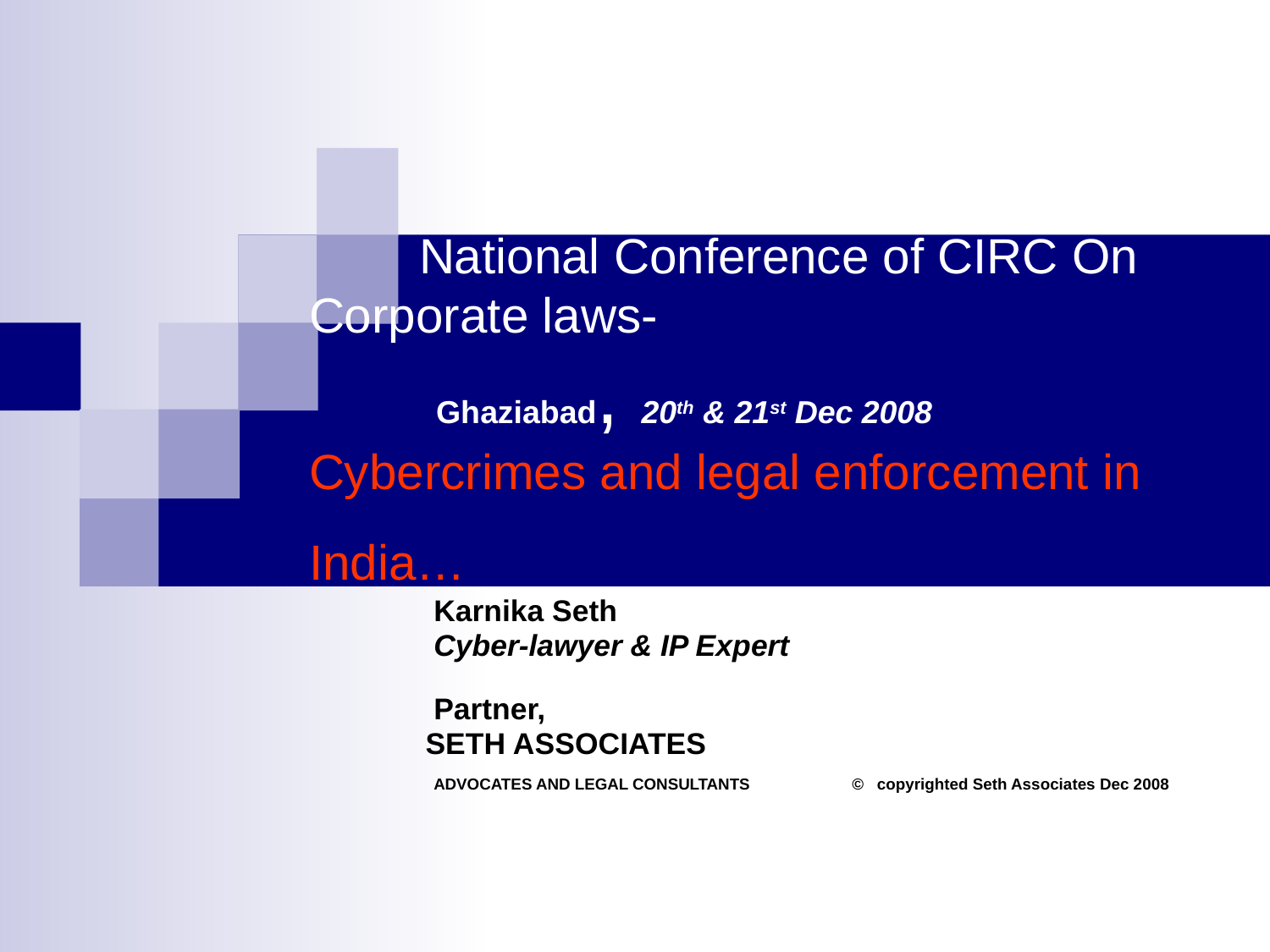

# National Conference of CIRC On    	Corporate laws- Ghaziabad, 20th & 21st Dec 2008 Cybercrimes and legal enforcement in India…
 Karnika Seth
 Cyber-lawyer & IP Expert
 Partner,
SETH ASSOCIATES
 ADVOCATES AND LEGAL CONSULTANTS                       ©   copyrighted Seth Associates Dec 2008